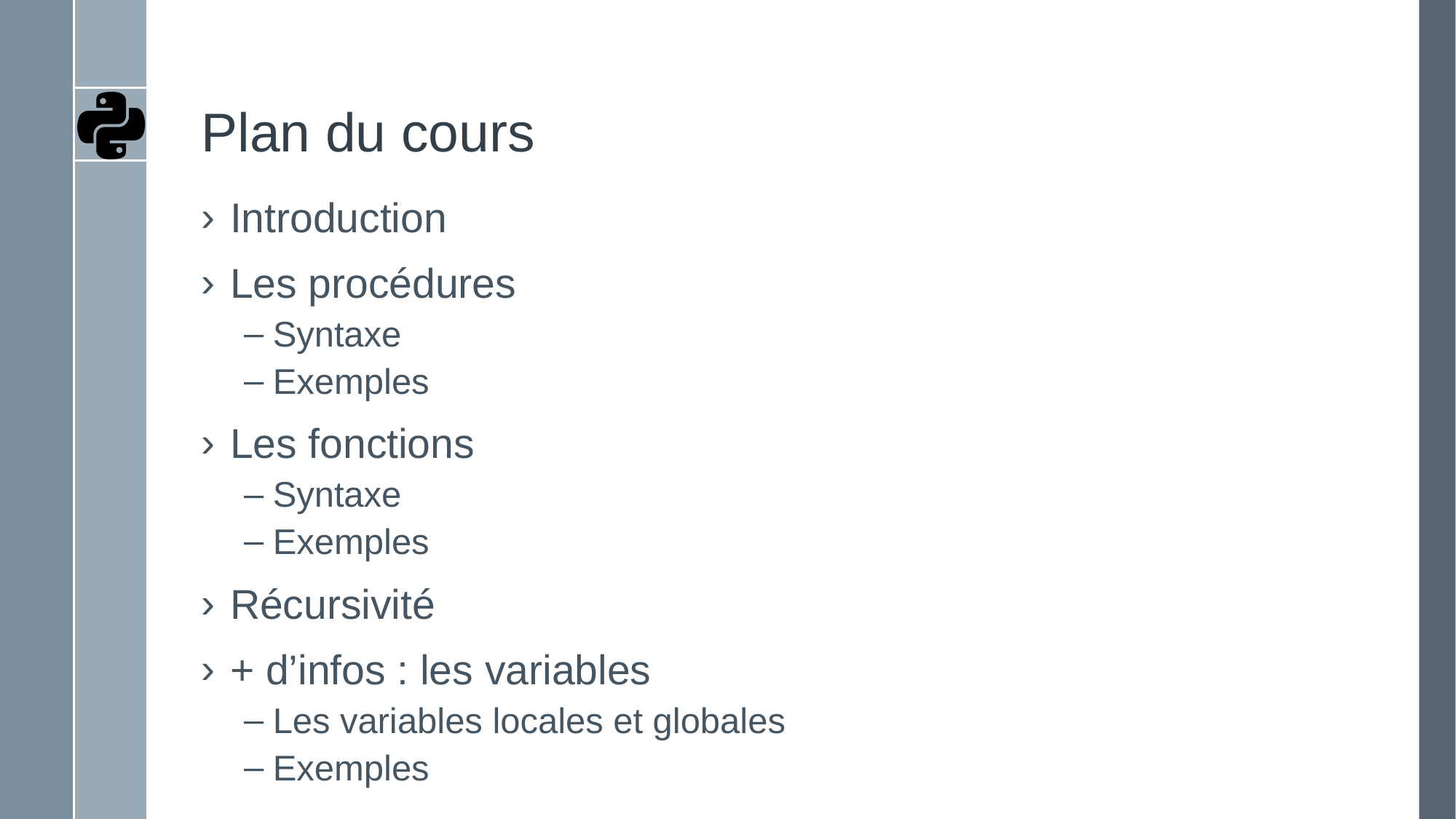

# Plan du cours
Introduction
Les procédures
Syntaxe
Exemples
Les fonctions
Syntaxe
Exemples
Récursivité
+ d’infos : les variables
Les variables locales et globales
Exemples